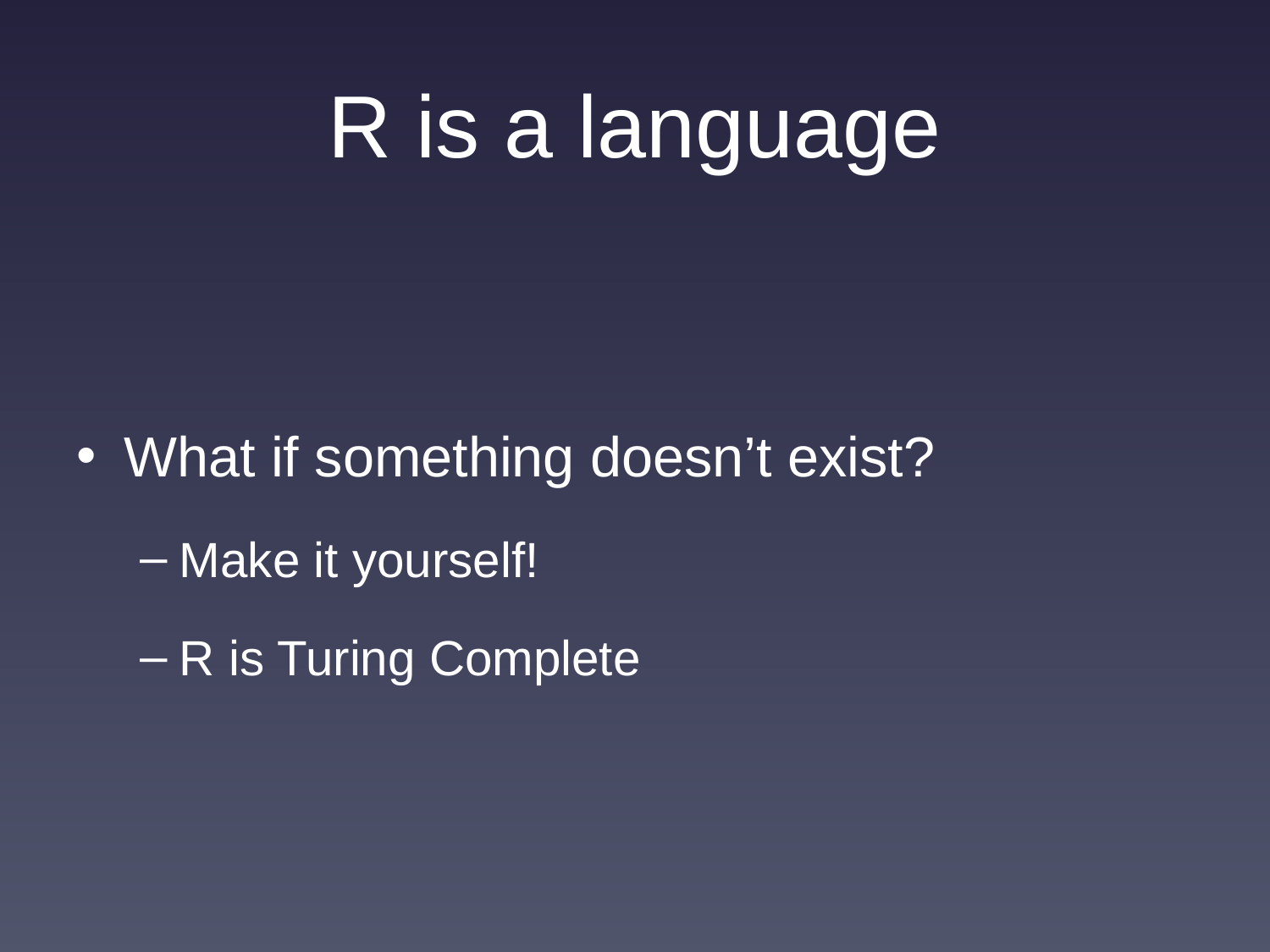

# R is a language
What if something doesn’t exist?
Make it yourself!
R is Turing Complete